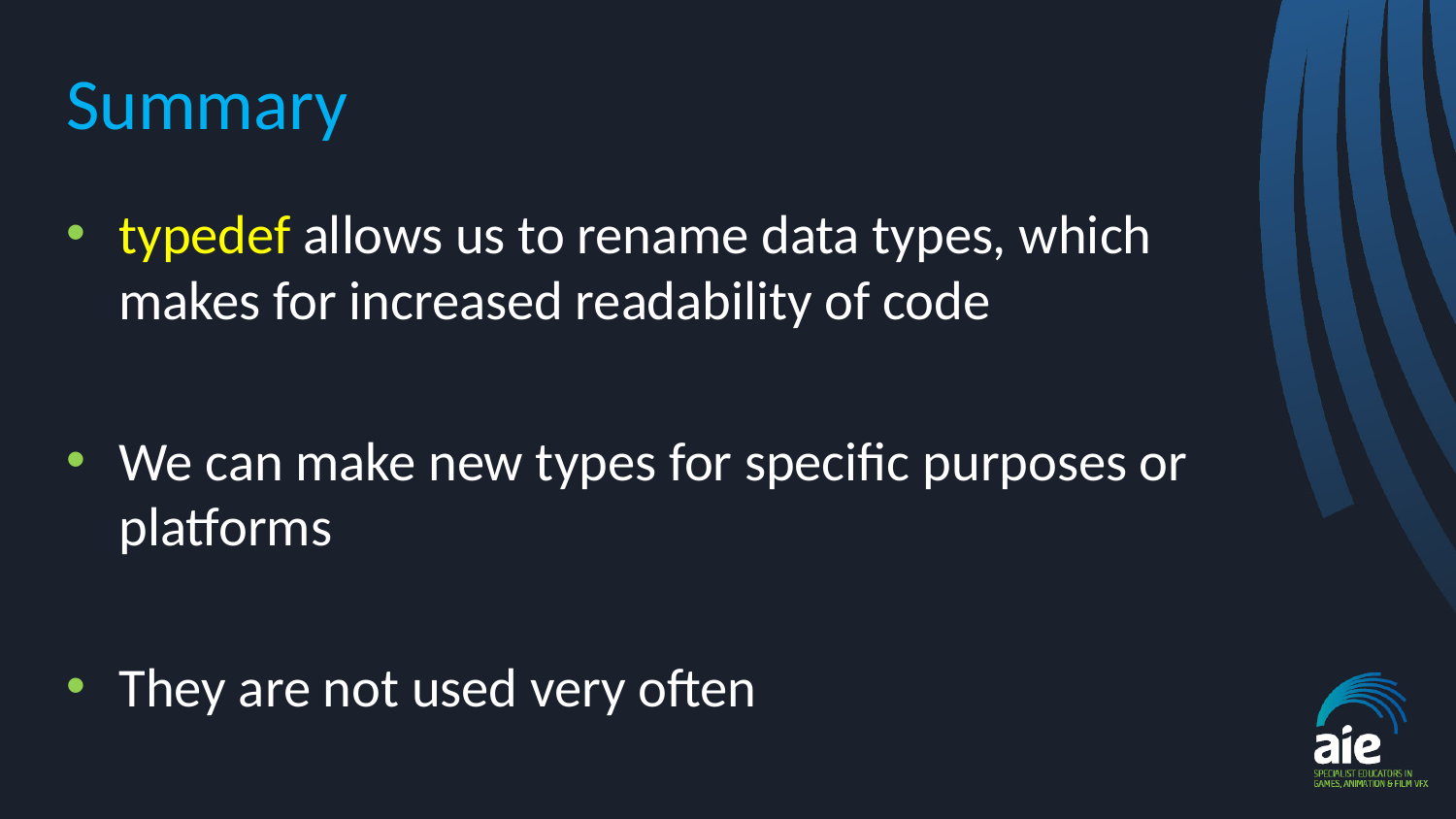

# Summary
typedef allows us to rename data types, which makes for increased readability of code

We can make new types for specific purposes or platforms

They are not used very often